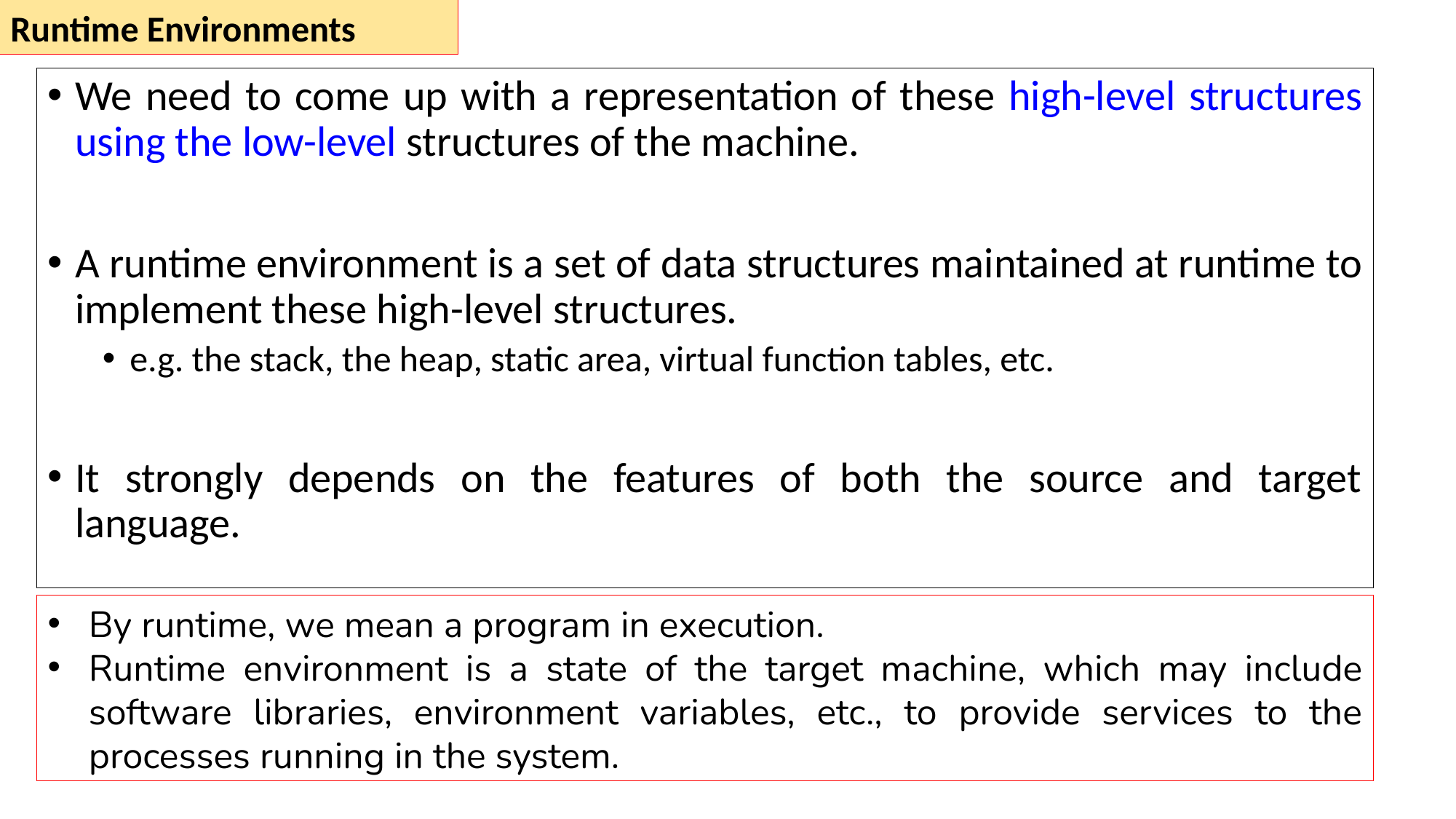

Runtime Environments
We need to come up with a representation of these high-level structures using the low-level structures of the machine.

A runtime environment is a set of data structures maintained at runtime to implement these high-level structures.
e.g. the stack, the heap, static area, virtual function tables, etc.

It strongly depends on the features of both the source and target language.
By runtime, we mean a program in execution.
Runtime environment is a state of the target machine, which may include software libraries, environment variables, etc., to provide services to the processes running in the system.